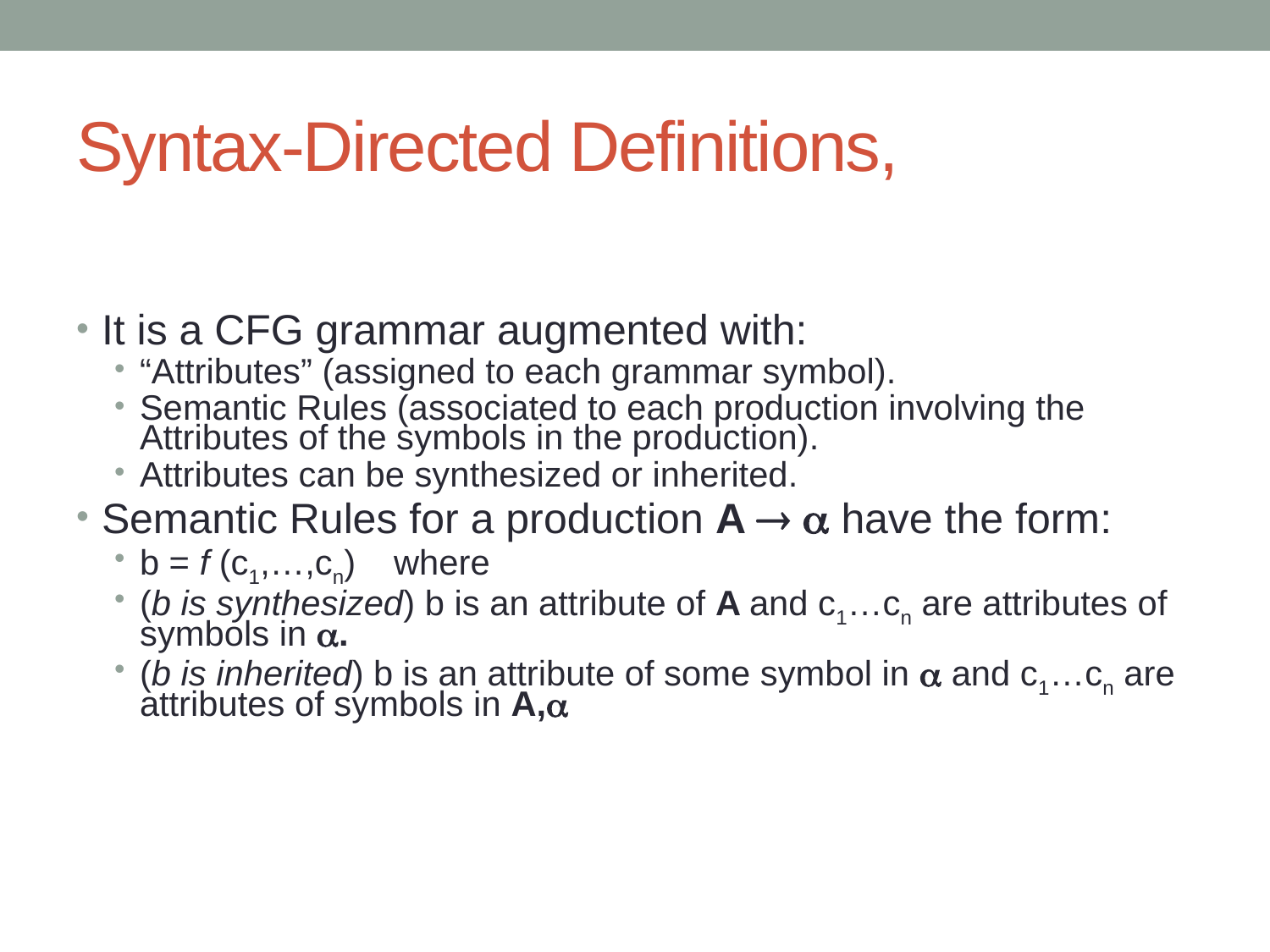

# Syntax-Directed Definitions,
It is a CFG grammar augmented with:
“Attributes” (assigned to each grammar symbol).
Semantic Rules (associated to each production involving the Attributes of the symbols in the production).
Attributes can be synthesized or inherited.
Semantic Rules for a production A → α have the form:
b = f (c1,…,cn)	where
(b is synthesized) b is an attribute of A and c1…cn are attributes of symbols in α.
(b is inherited) b is an attribute of some symbol in α and c1…cn are attributes of symbols in A,α